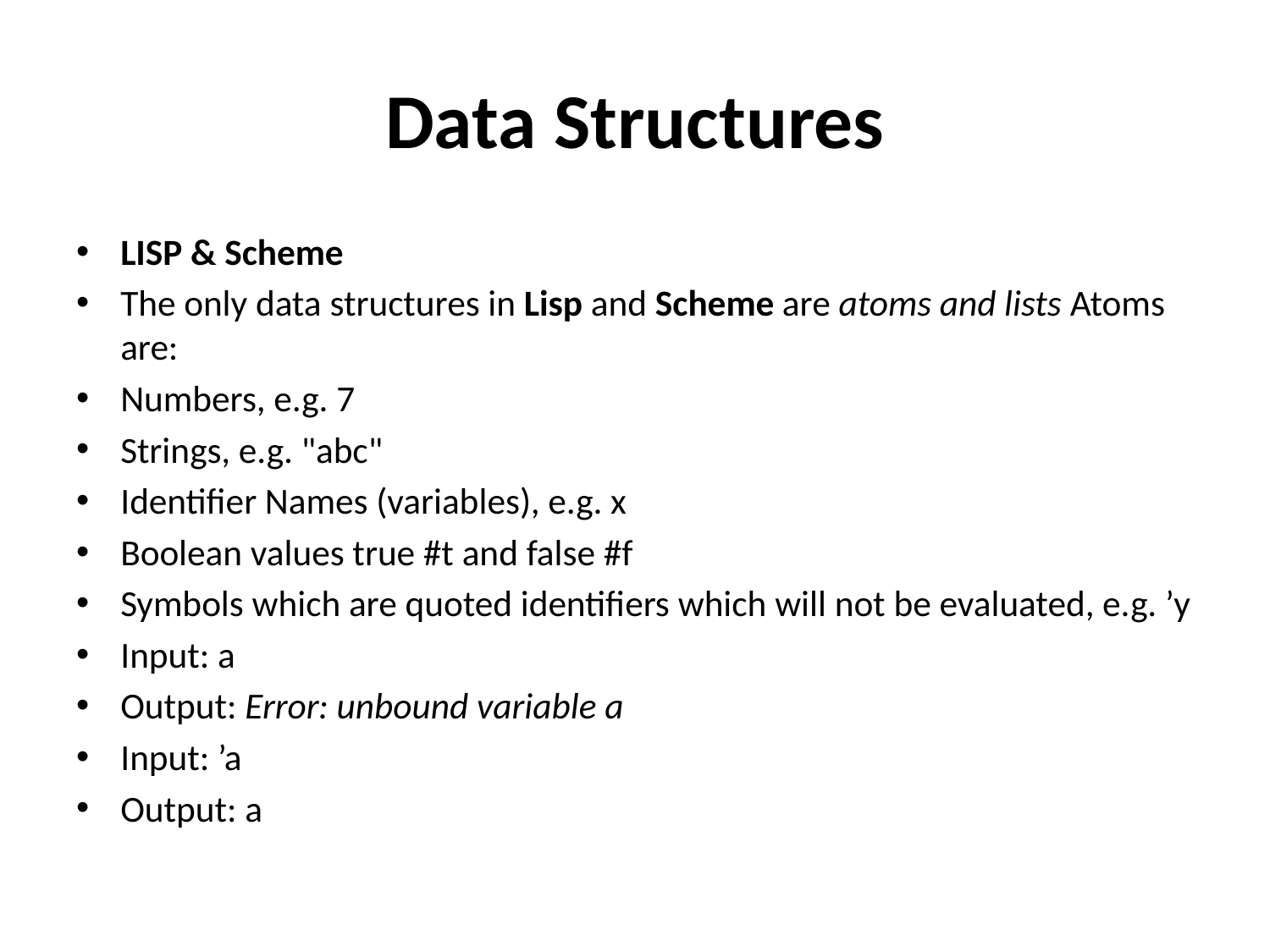

# Data Structures
LISP & Scheme
The only data structures in Lisp and Scheme are atoms and lists Atoms are:
Numbers, e.g. 7
Strings, e.g. "abc"
Identifier Names (variables), e.g. x
Boolean values true #t and false #f
Symbols which are quoted identifiers which will not be evaluated, e.g. ’y
Input: a
Output: Error: unbound variable a
Input: ’a
Output: a